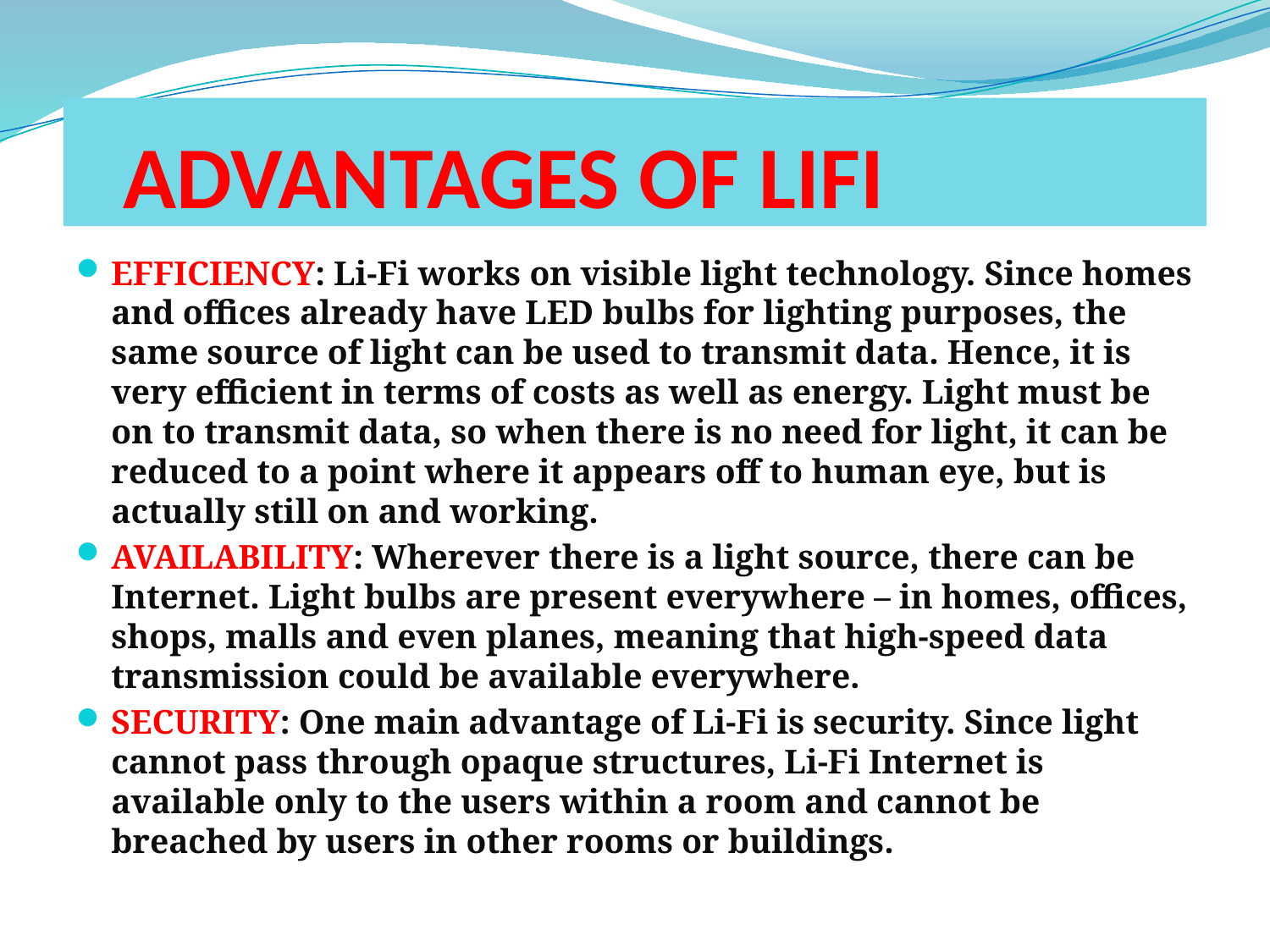

# ADVANTAGES OF LIFI
EFFICIENCY: Li-Fi works on visible light technology. Since homes and offices already have LED bulbs for lighting purposes, the same source of light can be used to transmit data. Hence, it is very efficient in terms of costs as well as energy. Light must be on to transmit data, so when there is no need for light, it can be reduced to a point where it appears off to human eye, but is actually still on and working.
AVAILABILITY: Wherever there is a light source, there can be Internet. Light bulbs are present everywhere – in homes, offices, shops, malls and even planes, meaning that high-speed data transmission could be available everywhere.
SECURITY: One main advantage of Li-Fi is security. Since light cannot pass through opaque structures, Li-Fi Internet is available only to the users within a room and cannot be breached by users in other rooms or buildings.